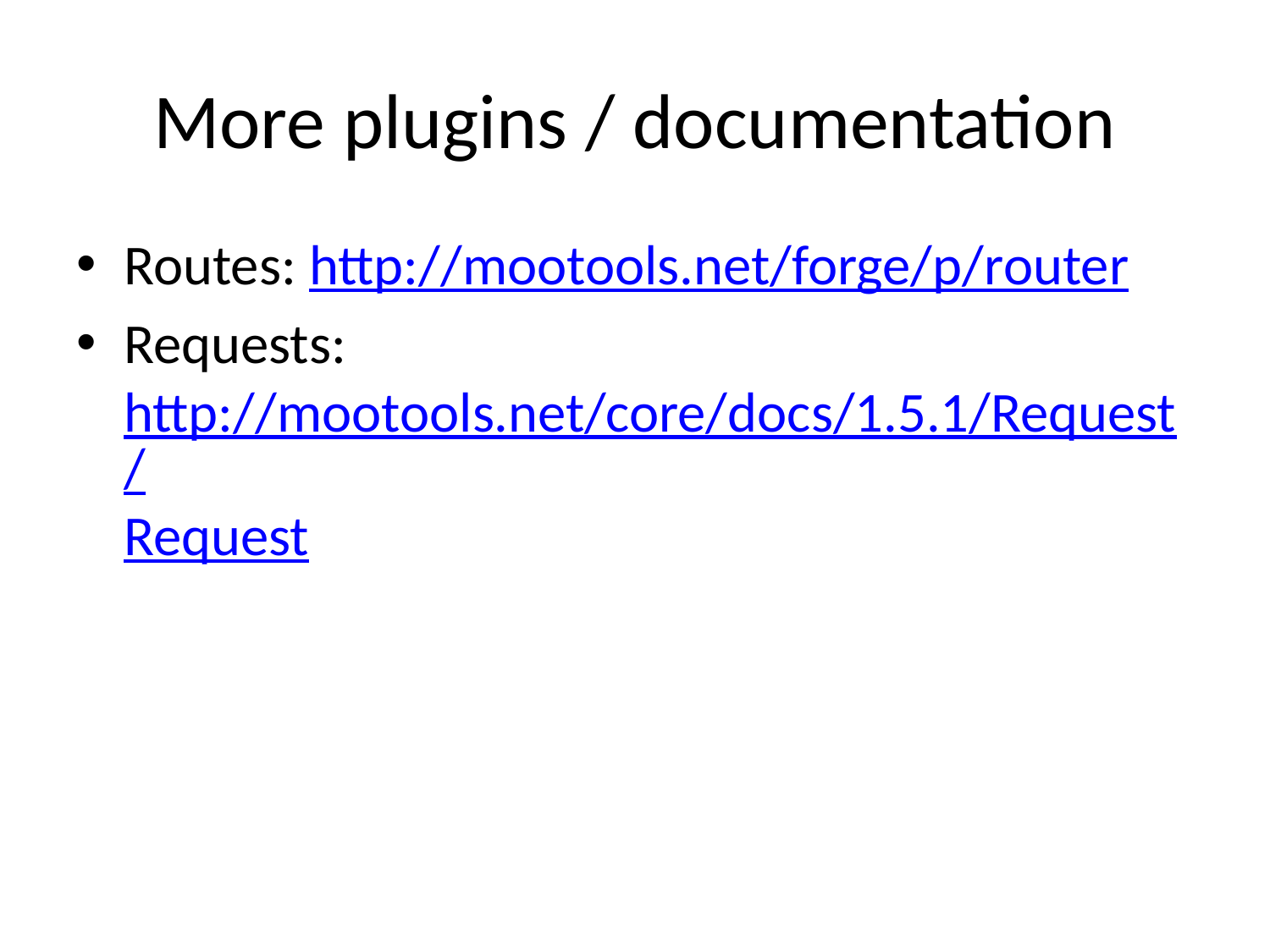

# More plugins / documentation
Routes: http://mootools.net/forge/p/router
Requests: http://mootools.net/core/docs/1.5.1/Request/Request